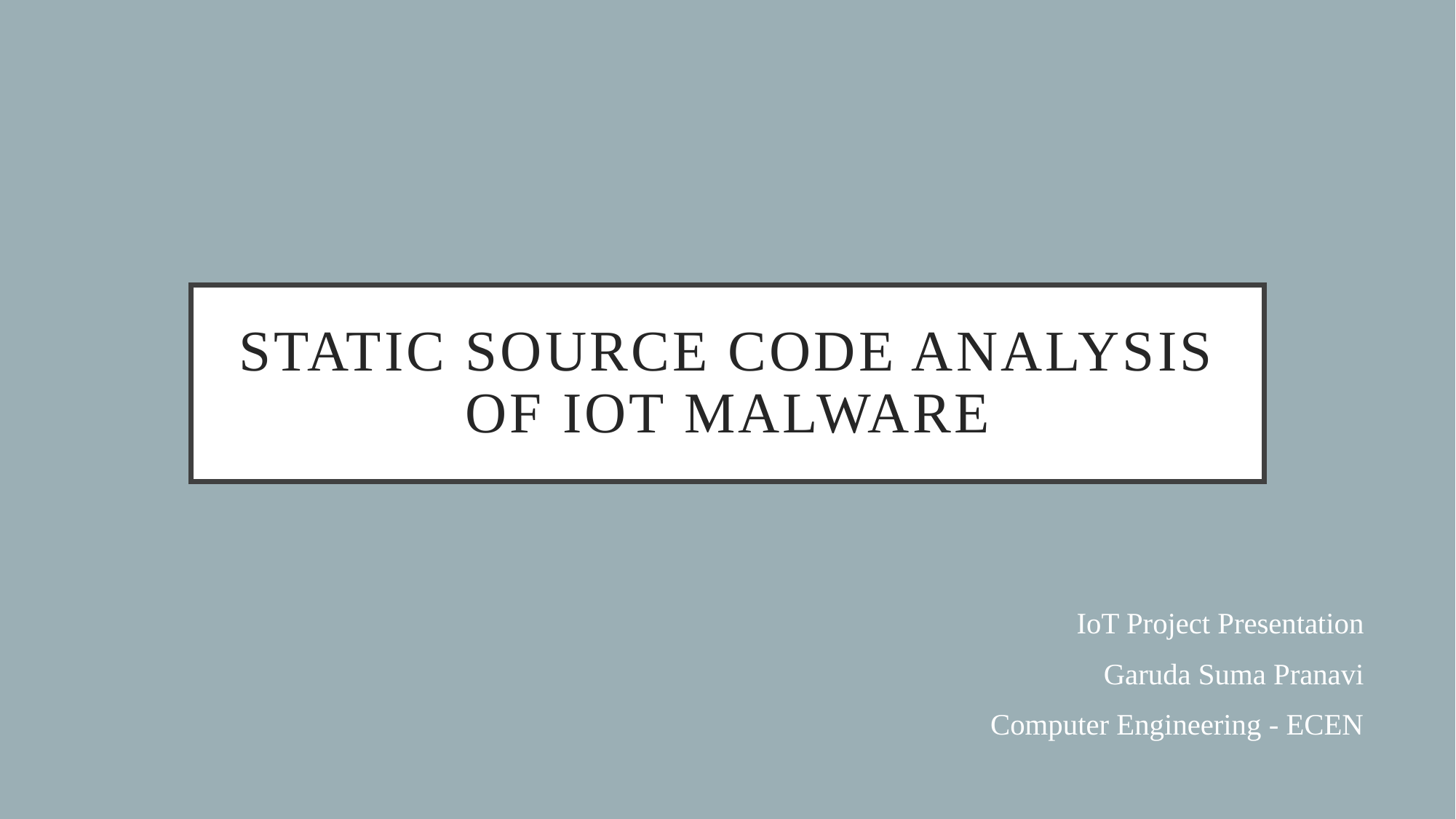

# STATIC Source code analysis of iot malware
   IoT Project Presentation
Garuda Suma Pranavi
Computer Engineering - ECEN